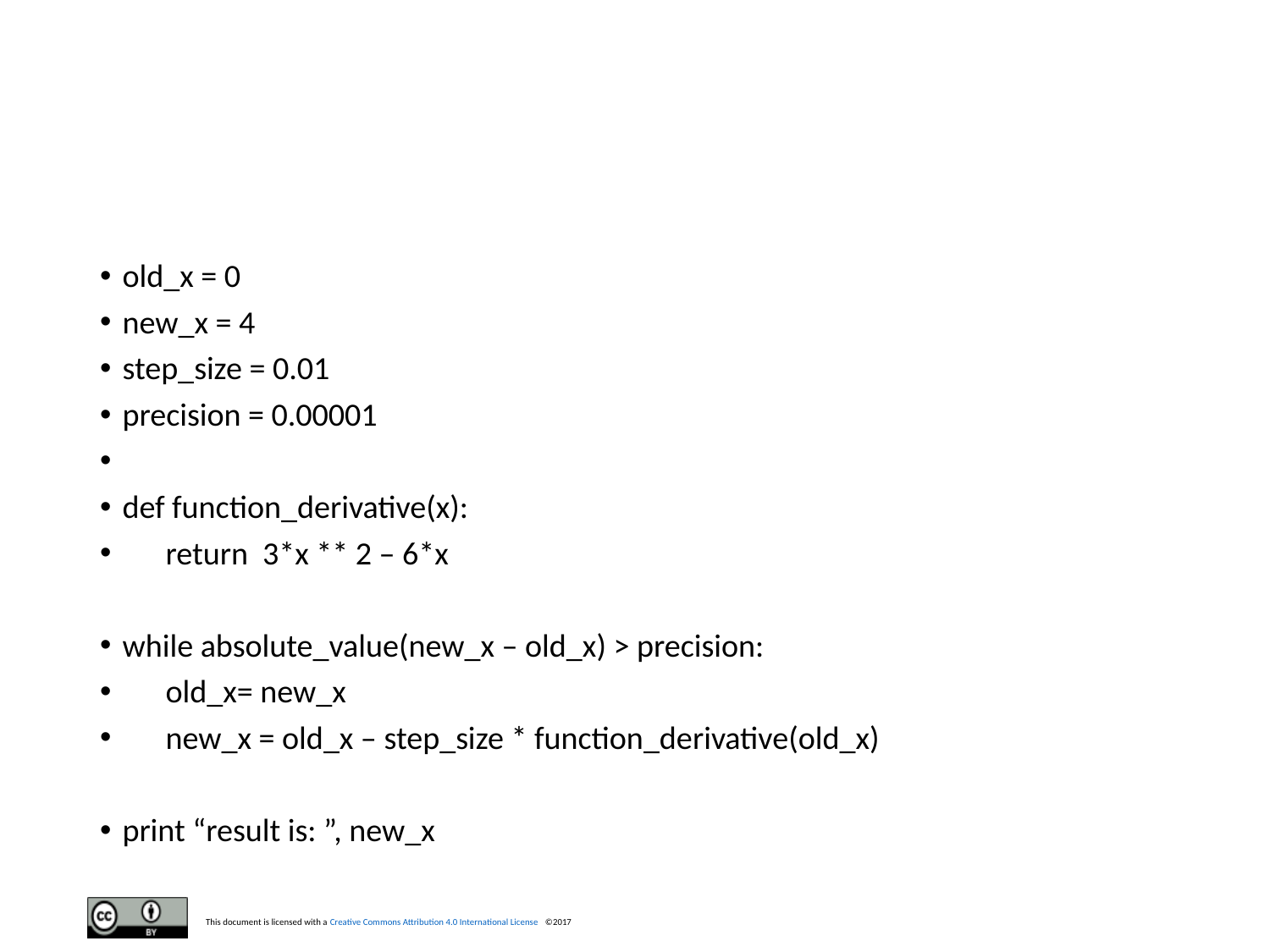

#
old_x = 0
new_x = 4
step_size = 0.01
precision = 0.00001

def function_derivative(x):
      return  3*x ** 2 – 6*x

while absolute_value(new_x – old_x) > precision:
      old_x= new_x
      new_x = old_x – step_size * function_derivative(old_x)

print “result is: ”, new_x